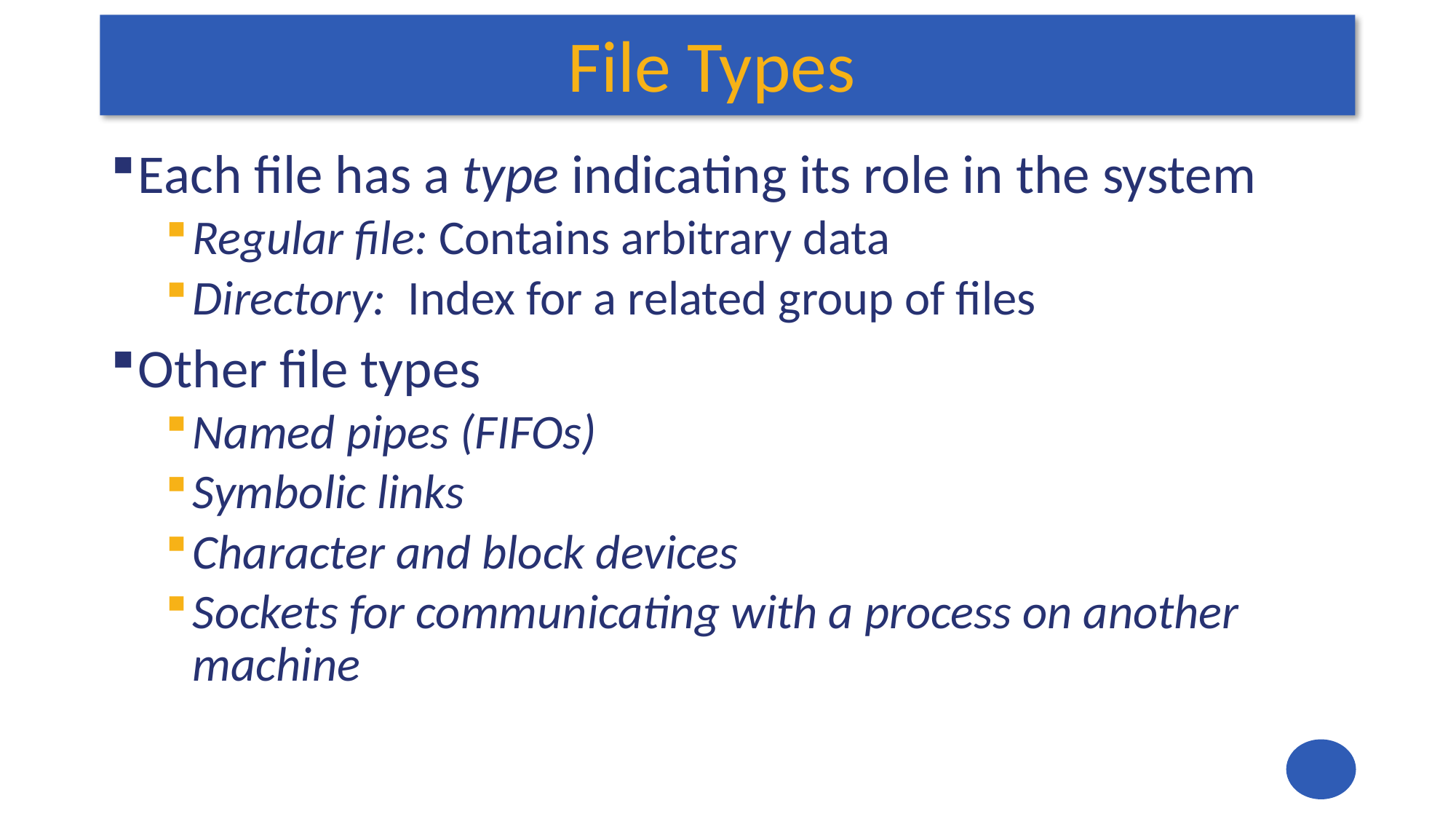

# File Types
Each file has a type indicating its role in the system
Regular file: Contains arbitrary data
Directory:  Index for a related group of files
Other file types
Named pipes (FIFOs)
Symbolic links
Character and block devices
Sockets for communicating with a process on another machine